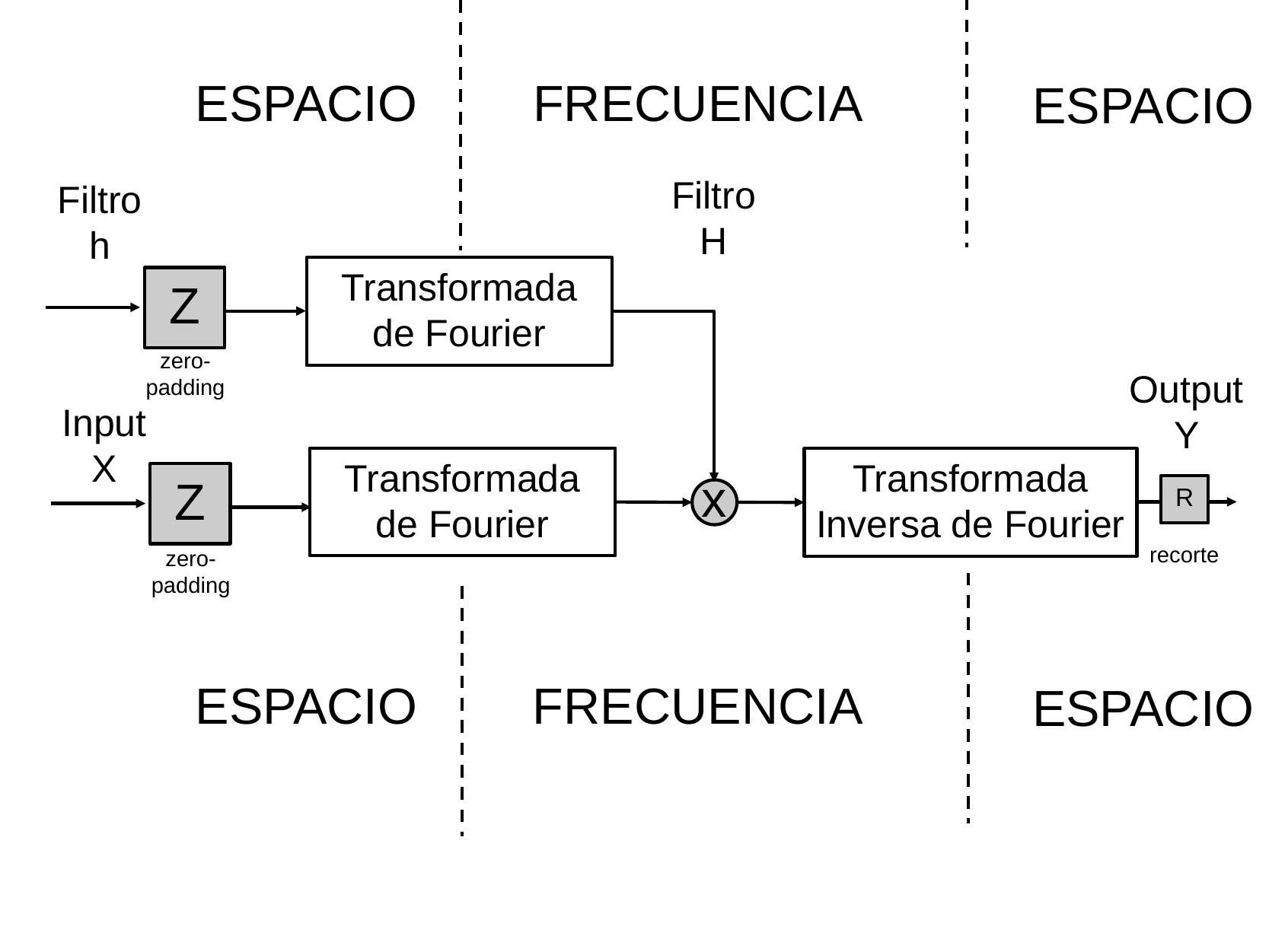

FRECUENCIA
ESPACIO
ESPACIO
Filtro
H
Filtro
h
Transformada de Fourier
Z
zero-
padding
Output
Y
Input
X
Transformada de Fourier
Transformada
Inversa de Fourier
x
Z
R

recorte
zero-
padding
FRECUENCIA
ESPACIO
ESPACIO